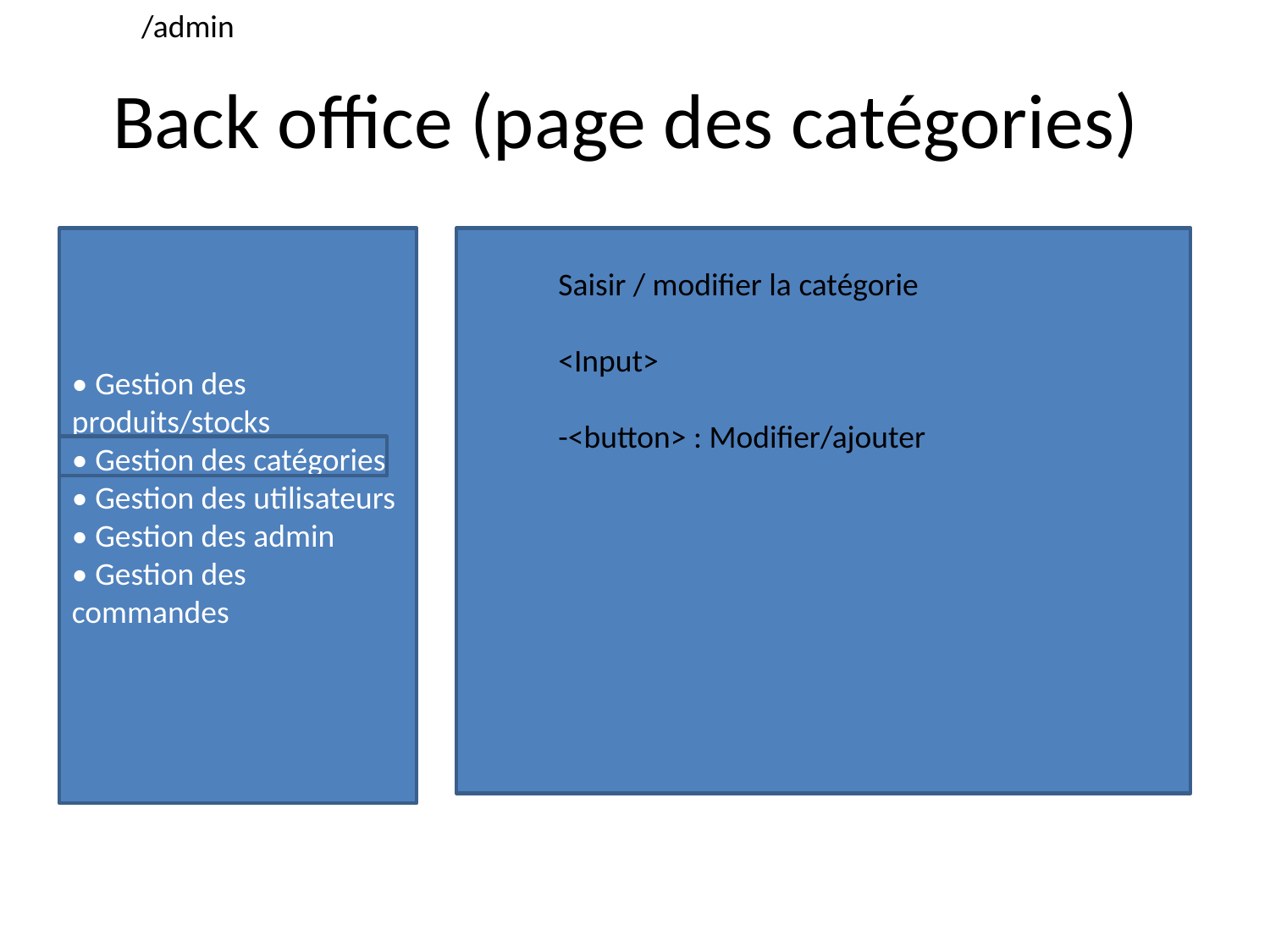

/admin
# Back office (page des catégories)
• Gestion des produits/stocks
• Gestion des catégories
• Gestion des utilisateurs
• Gestion des admin
• Gestion des commandes

Saisir / modifier la catégorie

<Input>

-<button> : Modifier/ajouter